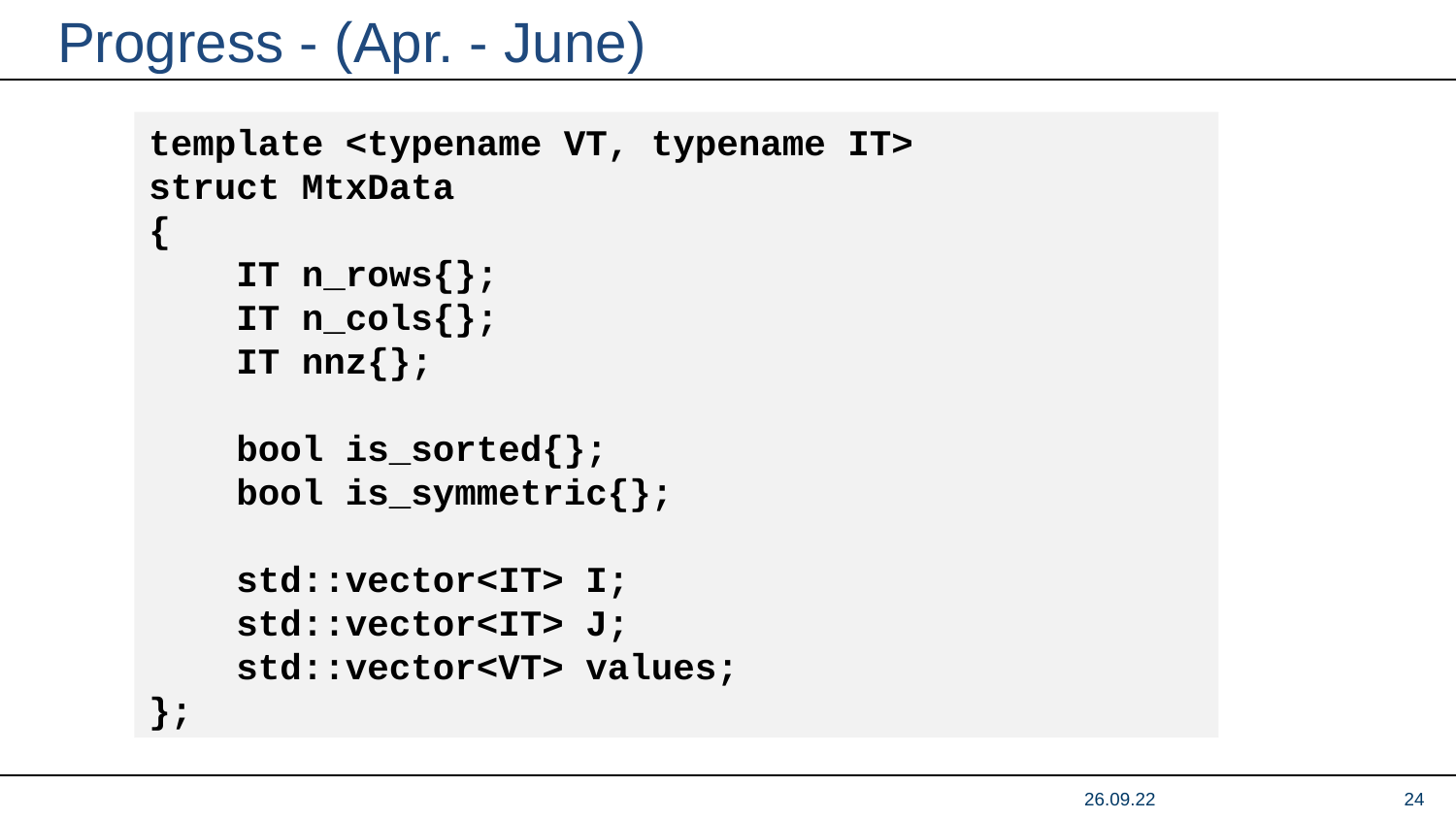

# Progress - (Apr. - June)

template <typename VT, typename IT>
struct MtxData
{
    IT n_rows{};
    IT n_cols{};
    IT nnz{};

    bool is_sorted{};
    bool is_symmetric{};

    std::vector<IT> I;
    std::vector<IT> J;
    std::vector<VT> values;
};

26.09.22
24